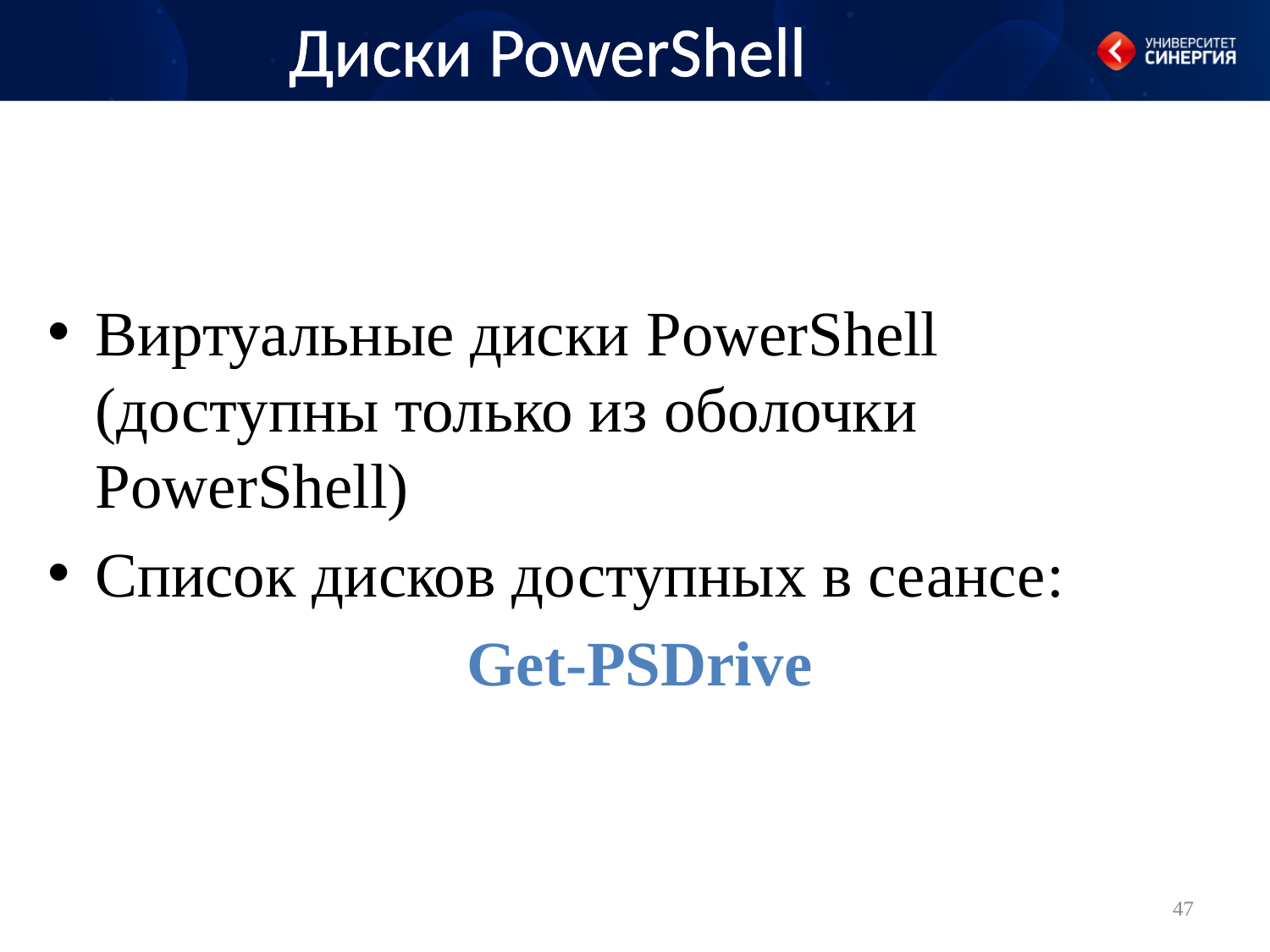

# Диски PowerShell
Виртуальные диски PowerShell (доступны только из оболочки PowerShell)
Список дисков доступных в сеансе:
Get-PSDrive

47